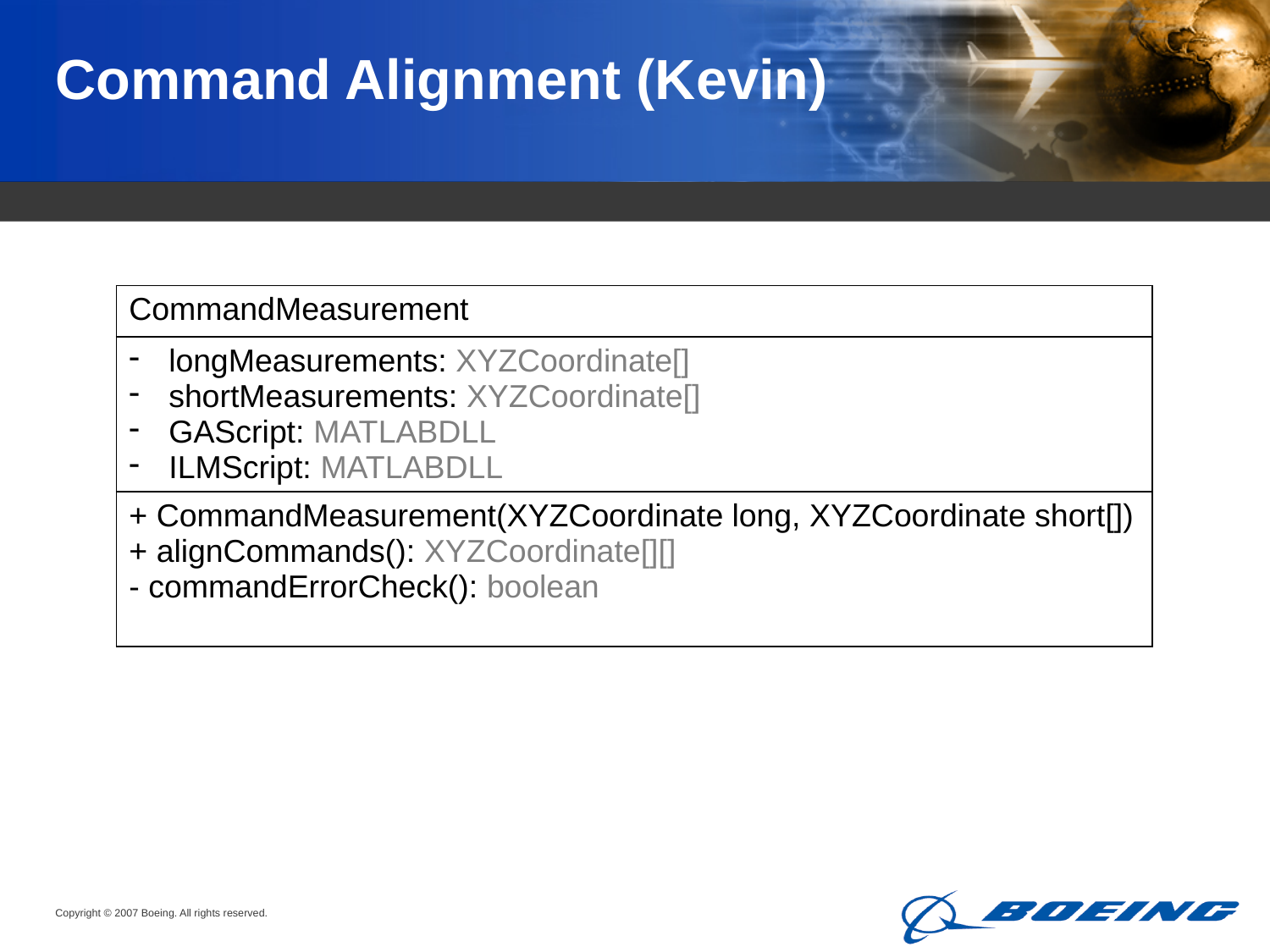

# Command Alignment (Kevin)
| CommandMeasurement |
| --- |
| longMeasurements: XYZCoordinate[] shortMeasurements: XYZCoordinate[] GAScript: MATLABDLL ILMScript: MATLABDLL |
| + CommandMeasurement(XYZCoordinate long, XYZCoordinate short[]) + alignCommands(): XYZCoordinate[][] - commandErrorCheck(): boolean |